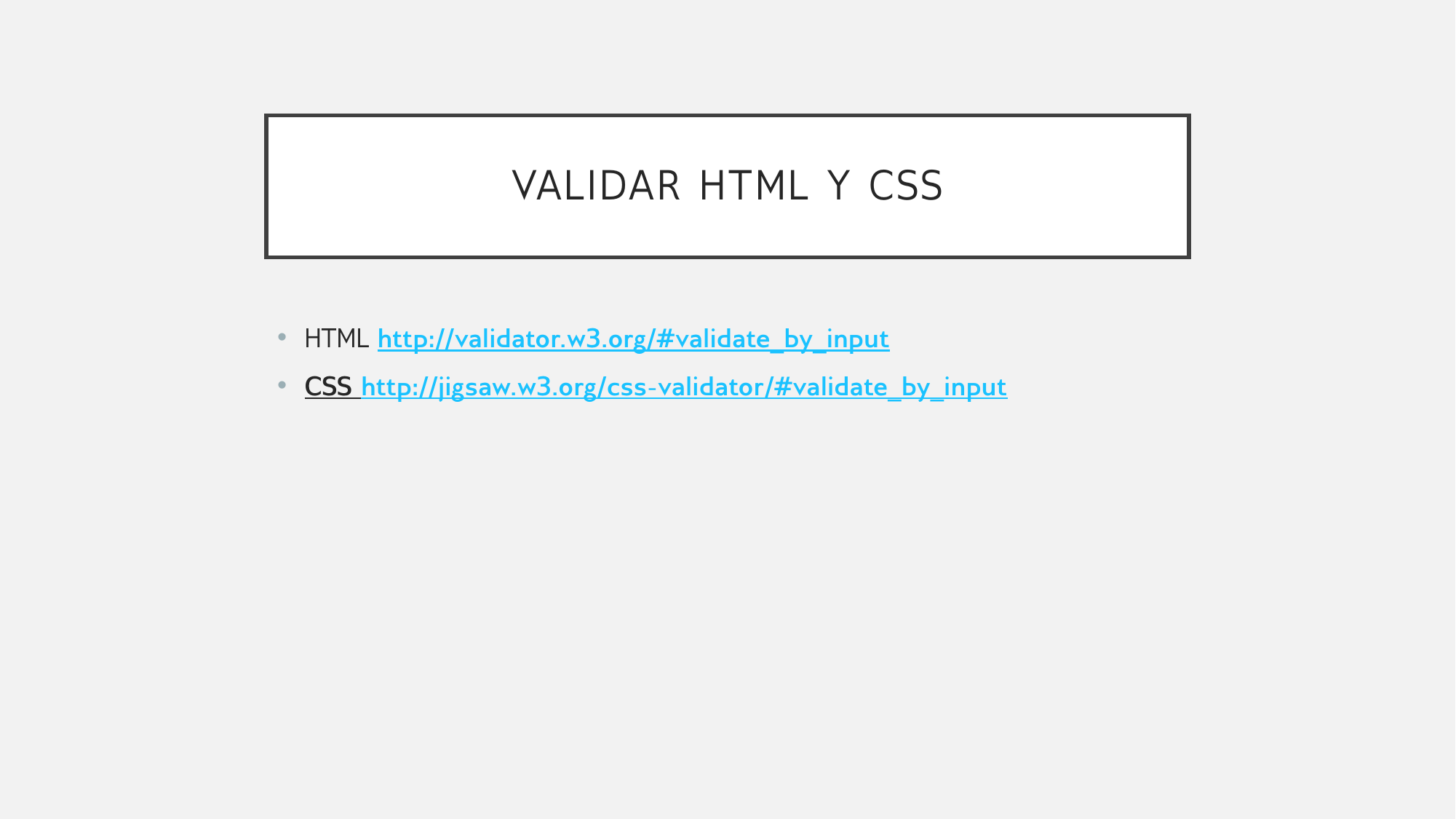

# Validar HTML y CSS
HTML http://validator.w3.org/#validate_by_input
CSS http://jigsaw.w3.org/css-validator/#validate_by_input